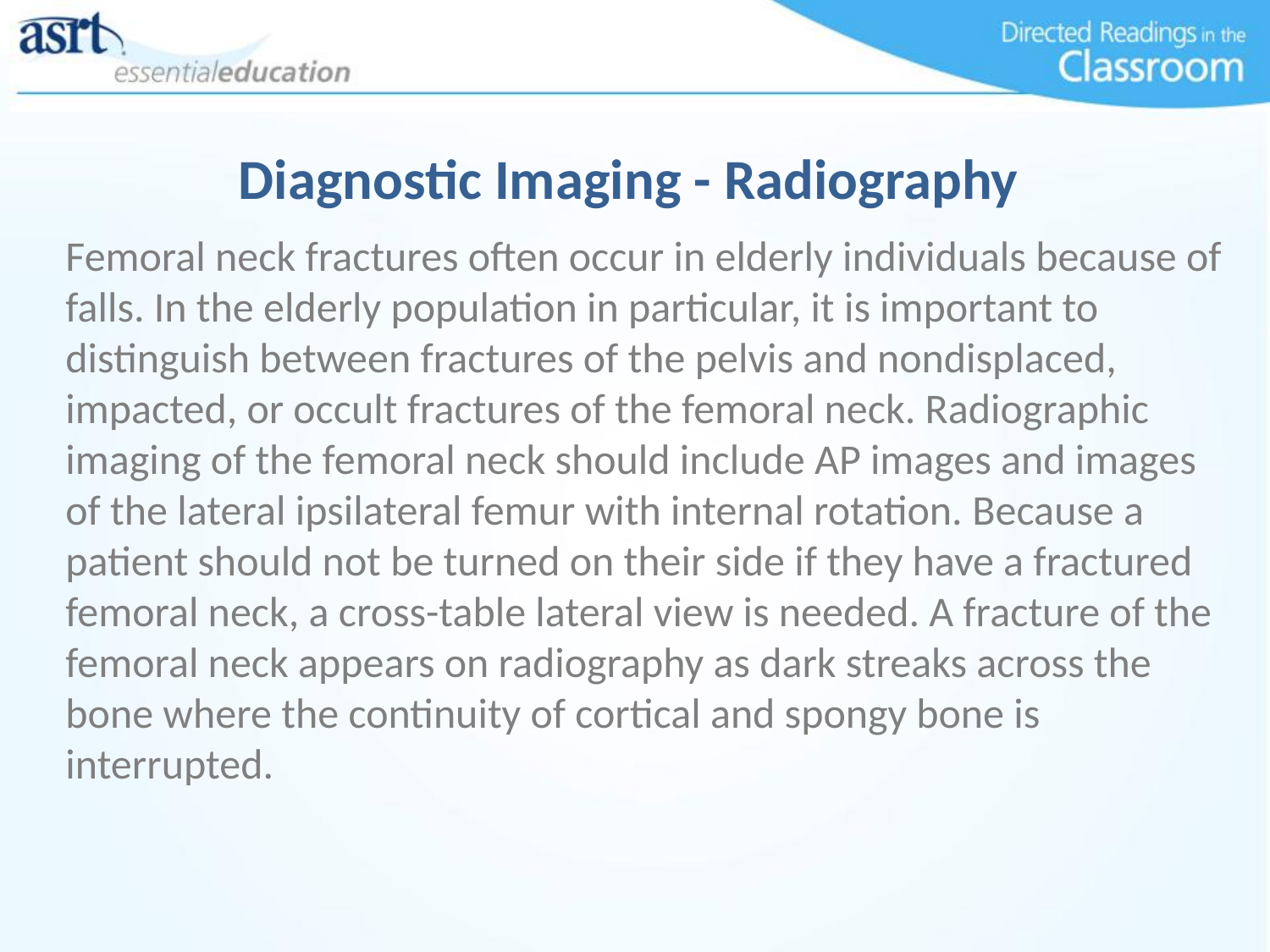

# Diagnostic Imaging - Radiography
Femoral neck fractures often occur in elderly individuals because of falls. In the elderly population in particular, it is important to distinguish between fractures of the pelvis and nondisplaced, impacted, or occult fractures of the femoral neck. Radiographic imaging of the femoral neck should include AP images and images of the lateral ipsilateral femur with internal rotation. Because a patient should not be turned on their side if they have a fractured femoral neck, a cross-table lateral view is needed. A fracture of the femoral neck appears on radiography as dark streaks across the bone where the continuity of cortical and spongy bone is interrupted.